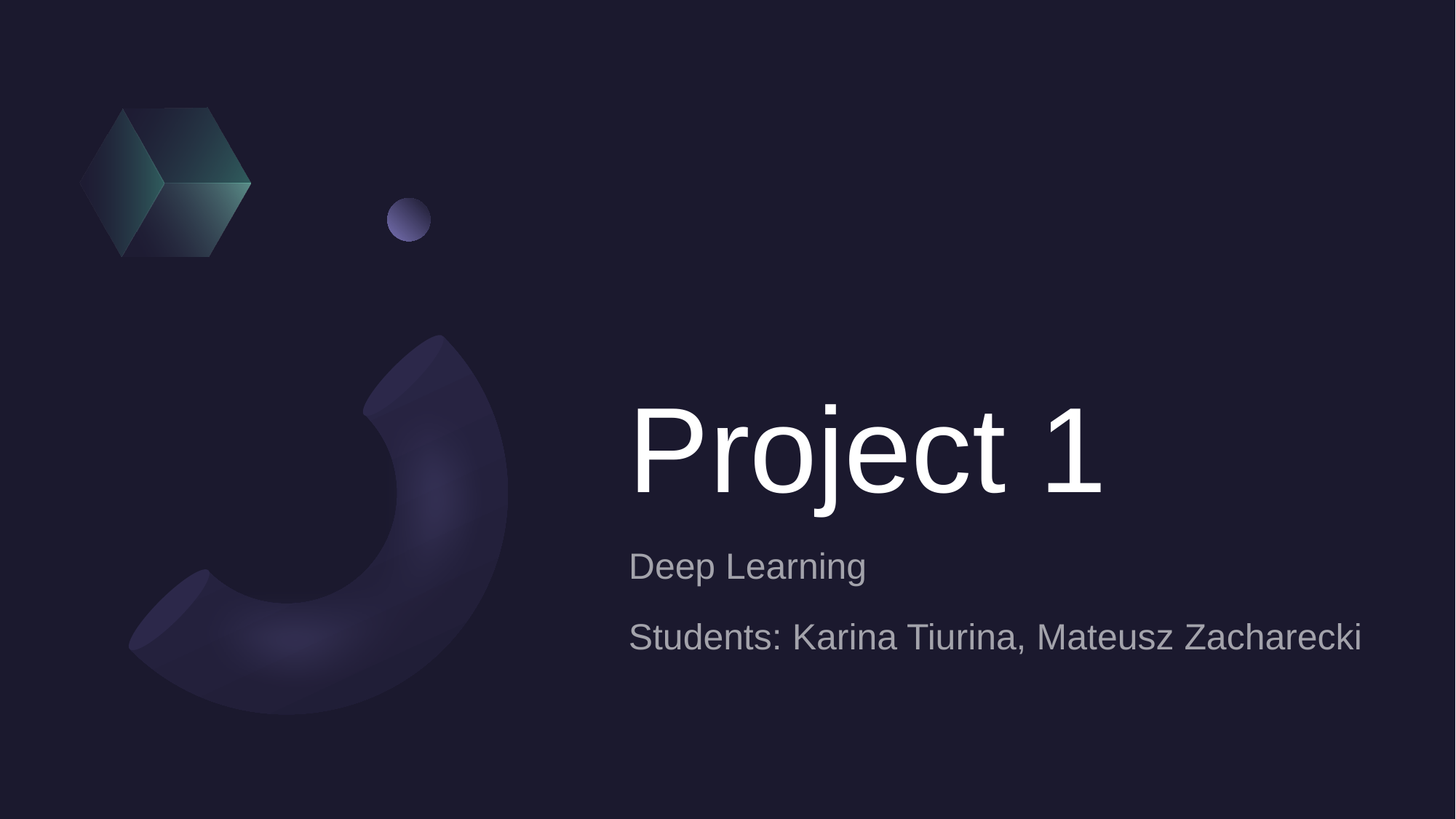

# Project 1

Deep Learning
Students: Karina Tiurina, Mateusz Zacharecki